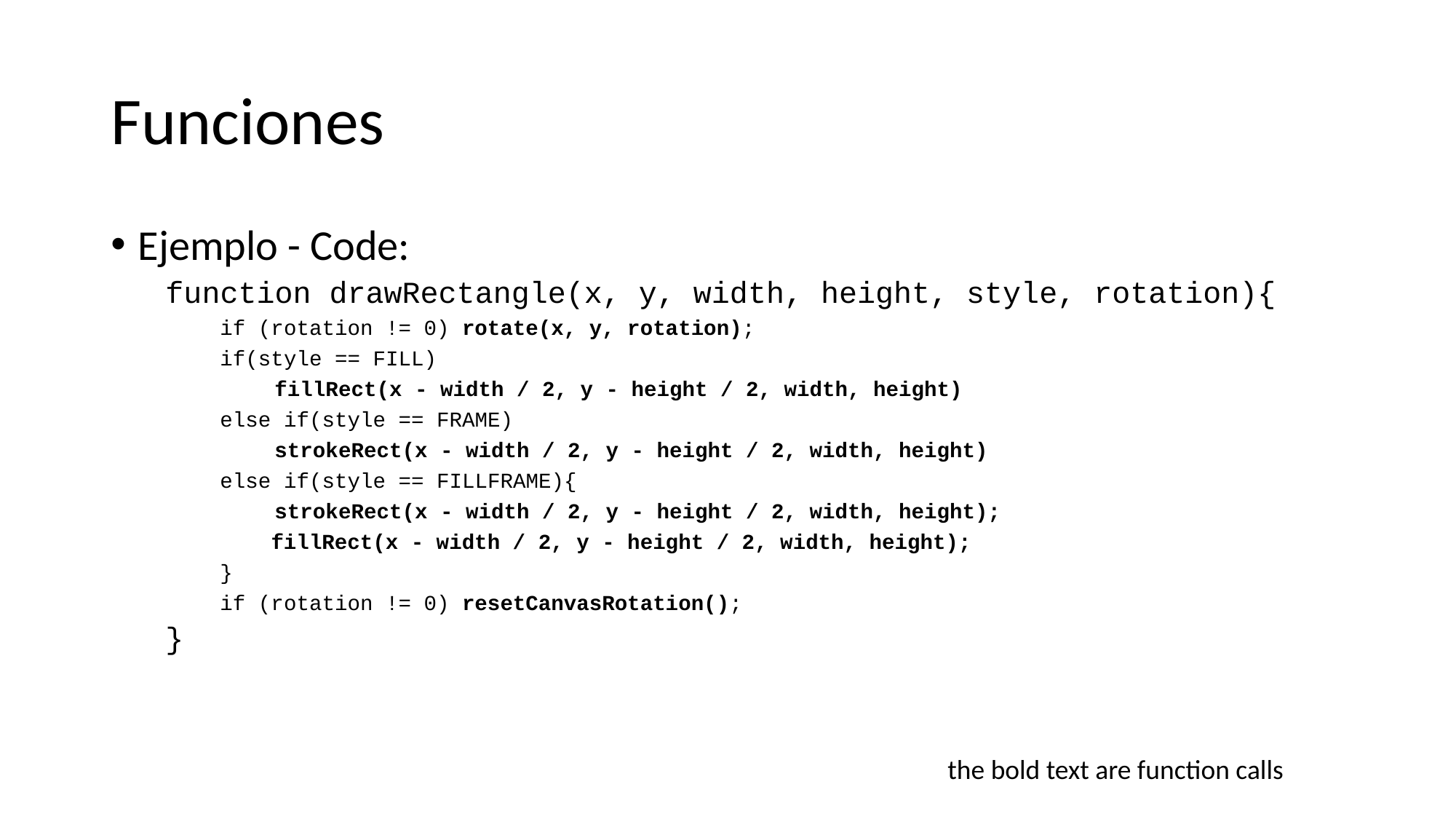

# Funciones
Ejemplo - Code:
function drawRectangle(x, y, width, height, style, rotation){
if (rotation != 0) rotate(x, y, rotation);
if(style == FILL)
fillRect(x - width / 2, y - height / 2, width, height)
else if(style == FRAME)
strokeRect(x - width / 2, y - height / 2, width, height)
else if(style == FILLFRAME){
strokeRect(x - width / 2, y - height / 2, width, height);
    fillRect(x - width / 2, y - height / 2, width, height);
}
if (rotation != 0) resetCanvasRotation();
}
the bold text are function calls